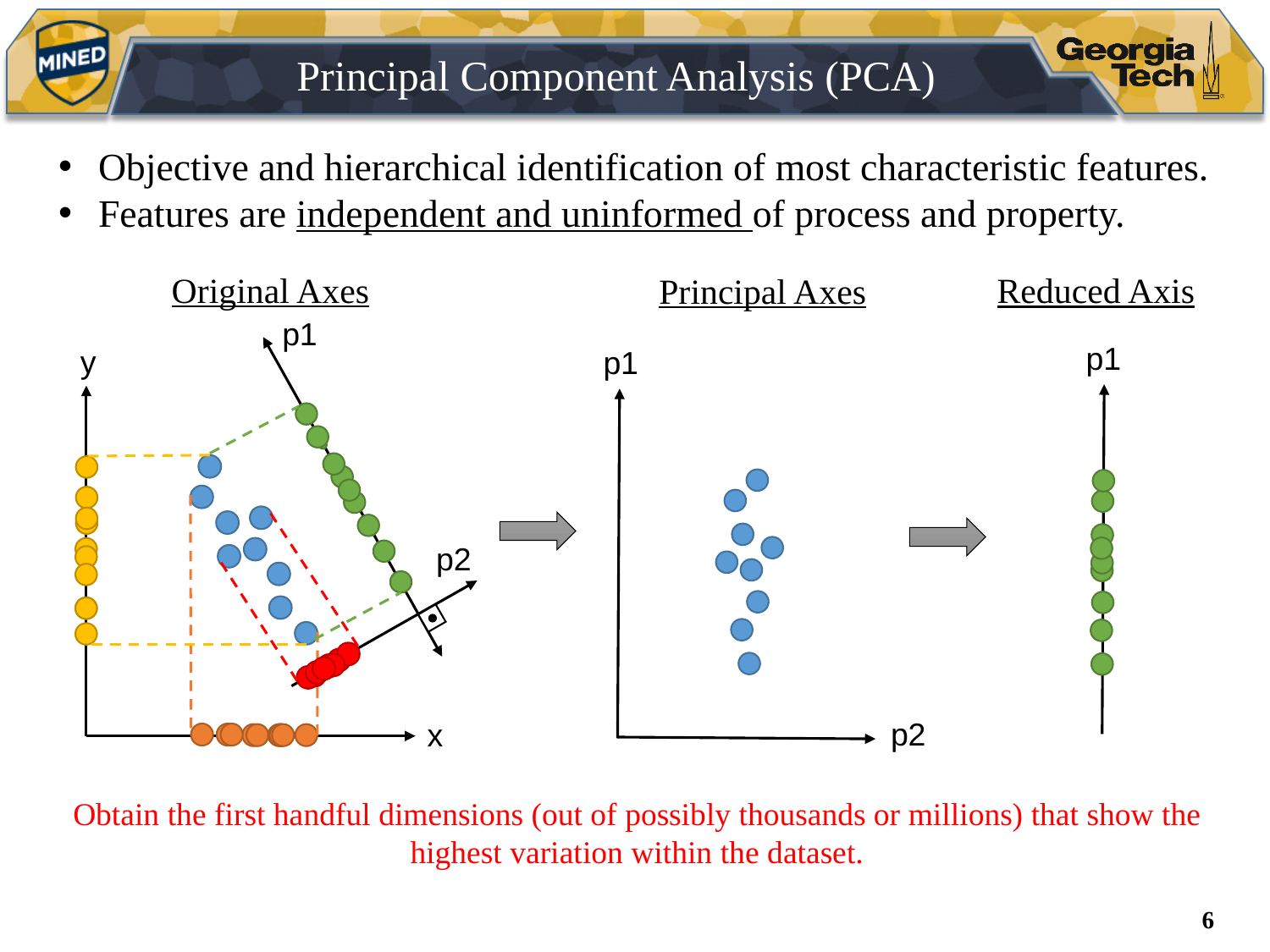

# Principal Component Analysis (PCA)
Objective and hierarchical identification of most characteristic features.
Features are independent and uninformed of process and property.
Original Axes
p1

y

x

p2

Reduced Axis
p1

Principal Axes
p1

p2

Obtain the first handful dimensions (out of possibly thousands or millions) that show the highest variation within the dataset.
6